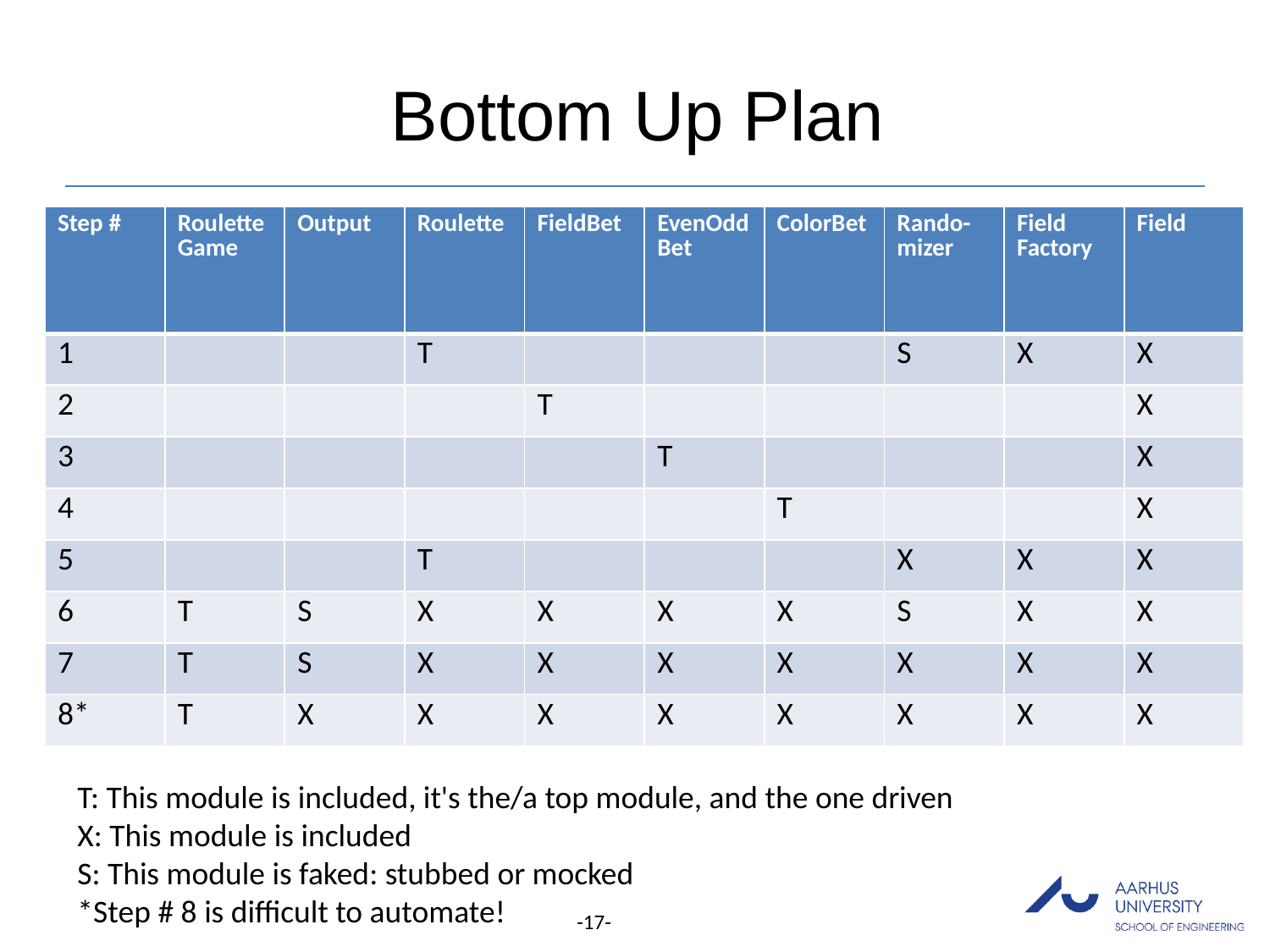

# Bottom Up Plan
| Step # | RouletteGame | Output | Roulette | FieldBet | EvenOddBet | ColorBet | Rando-mizer | Field Factory | Field |
| --- | --- | --- | --- | --- | --- | --- | --- | --- | --- |
| 1 |  |  | T |  |  |  | S | X | X |
| 2 |  |  |  | T |  |  |  |  | X |
| 3 |  |  |  |  | T |  |  |  | X |
| 4 |  |  |  |  |  | T |  |  | X |
| 5 |  |  | T |  |  |  | X | X | X |
| 6 | T | S | X | X | X | X | S | X | X |
| 7 | T | S | X | X | X | X | X | X | X |
| 8\* | T | X | X | X | X | X | X | X | X |
T: This module is included, it's the/a top module, and the one driven
X: This module is included
S: This module is faked: stubbed or mocked
*Step # 8 is difficult to automate!